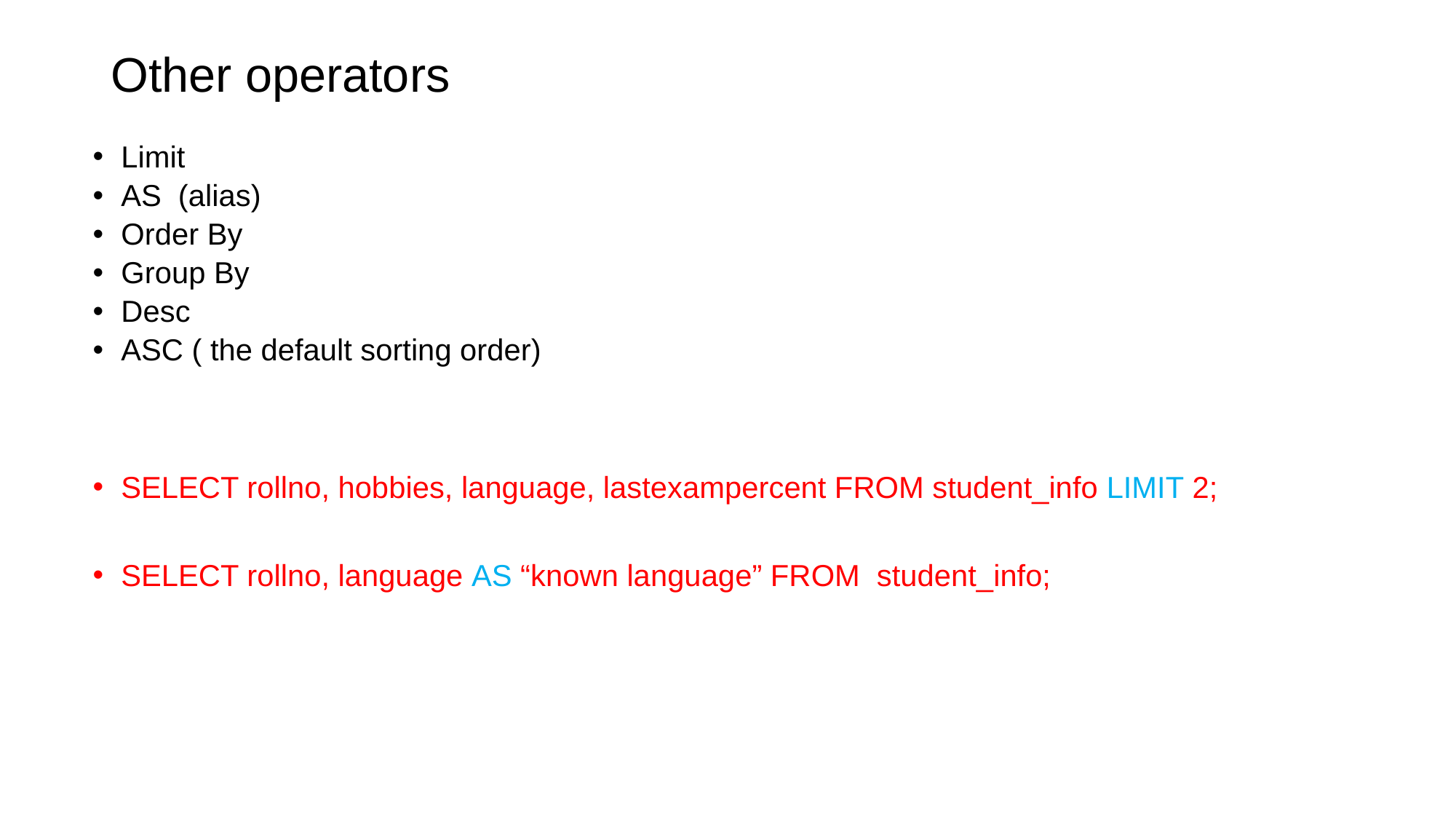

# Other operators
Limit
AS  (alias)
Order By
Group By
Desc
ASC ( the default sorting order)

SELECT rollno, hobbies, language, lastexampercent FROM student_info LIMIT 2;

SELECT rollno, language AS “known language” FROM  student_info;